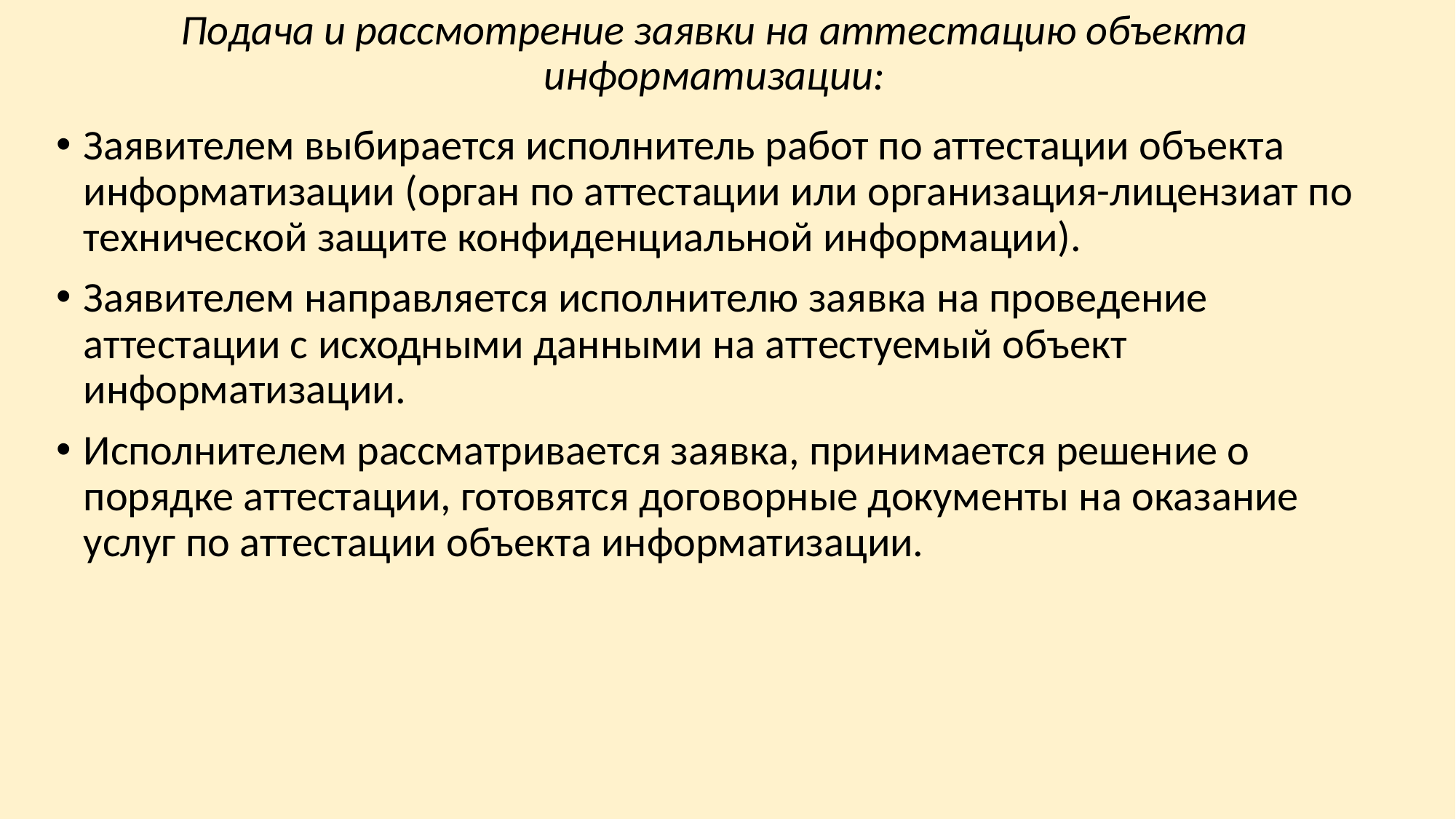

# Подача и рассмотрение заявки на аттестацию объекта информатизации:
Заявителем выбирается исполнитель работ по аттестации объекта информатизации (орган по аттестации или организация-лицензиат по технической защите конфиденциальной информации).
Заявителем направляется исполнителю заявка на проведение аттестации с исходными данными на аттестуемый объект информатизации.
Исполнителем рассматривается заявка, принимается решение о порядке аттестации, готовятся договорные документы на оказание услуг по аттестации объекта информатизации.